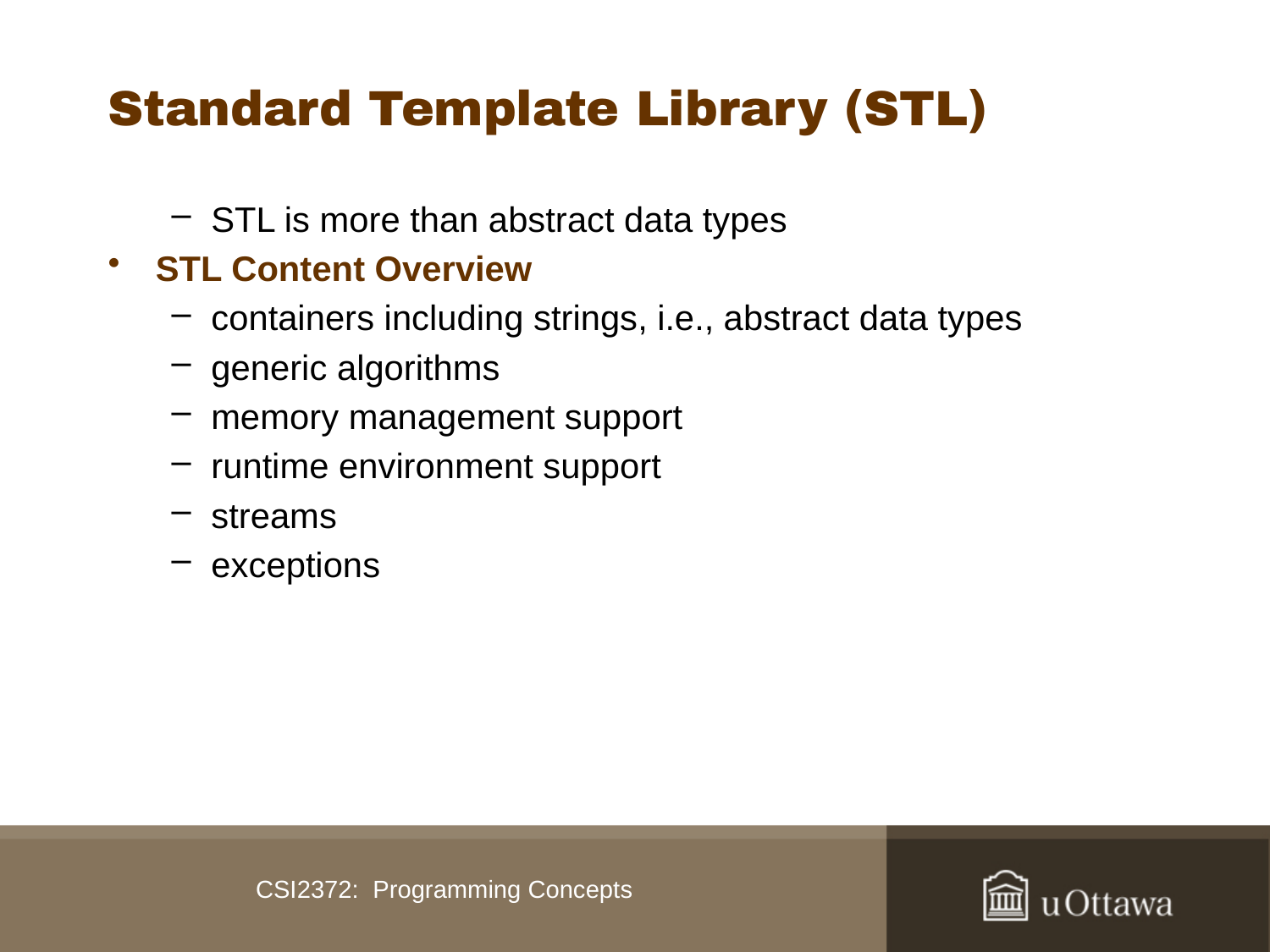

# Standard Template Library (STL)
STL is more than abstract data types
STL Content Overview
containers including strings, i.e., abstract data types
generic algorithms
memory management support
runtime environment support
streams
exceptions
CSI2372:  Programming Concepts